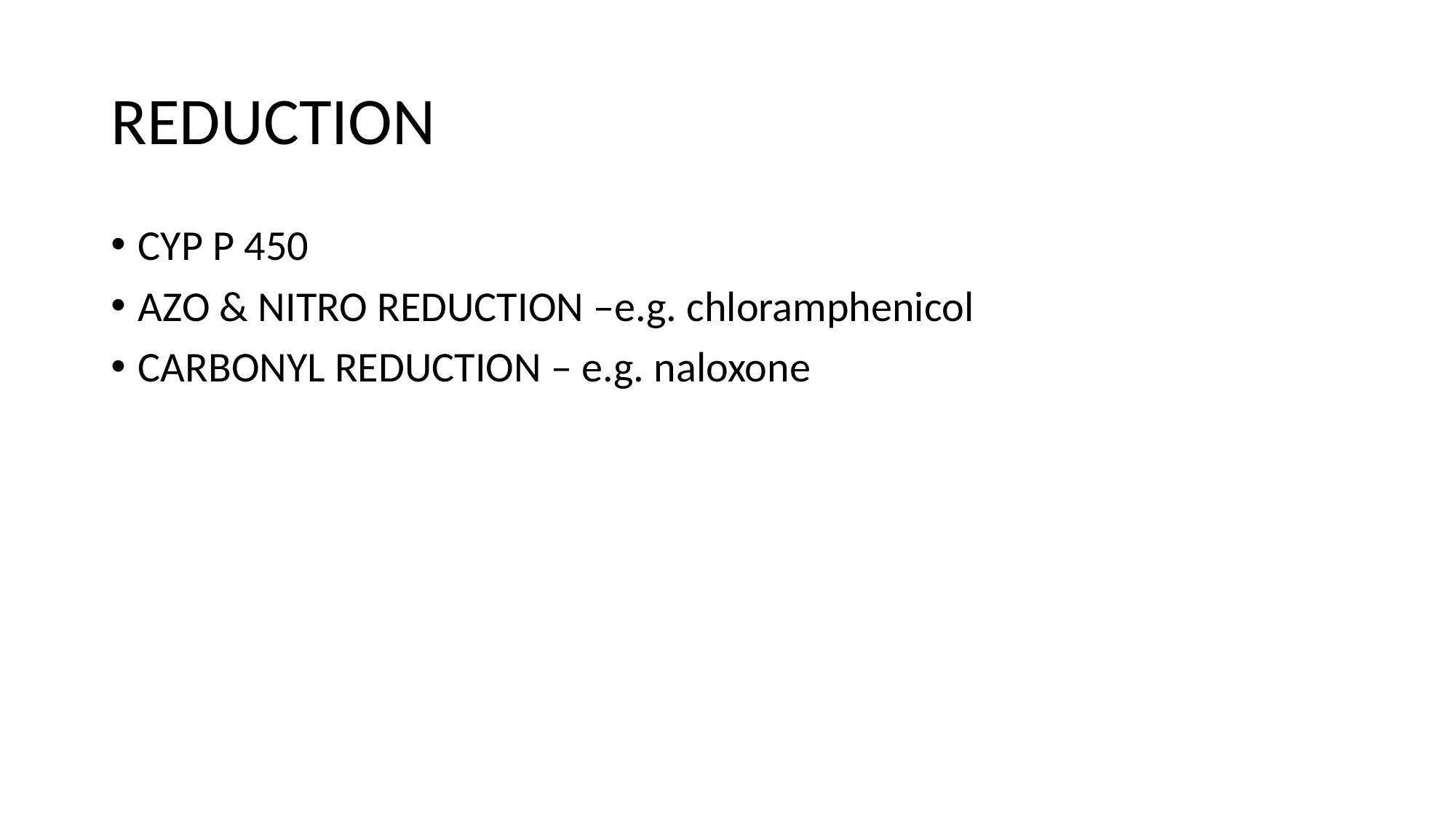

# REDUCTION
CYP P 450
AZO & NITRO REDUCTION –e.g. chloramphenicol
CARBONYL REDUCTION – e.g. naloxone